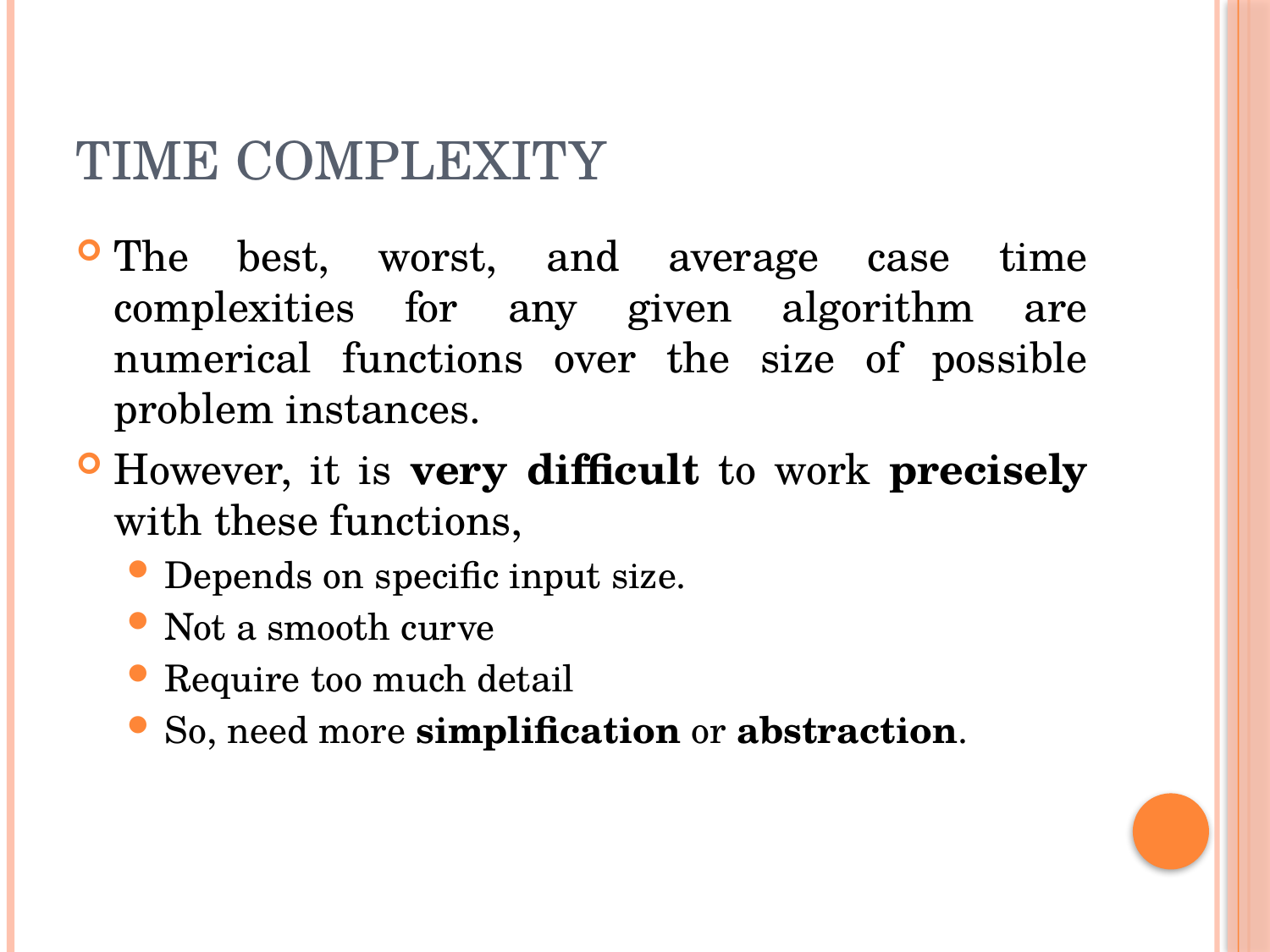

# Time Complexity
The best, worst, and average case time complexities for any given algorithm are numerical functions over the size of possible problem instances.
However, it is very difficult to work precisely with these functions,
Depends on specific input size.
Not a smooth curve
Require too much detail
So, need more simplification or abstraction.